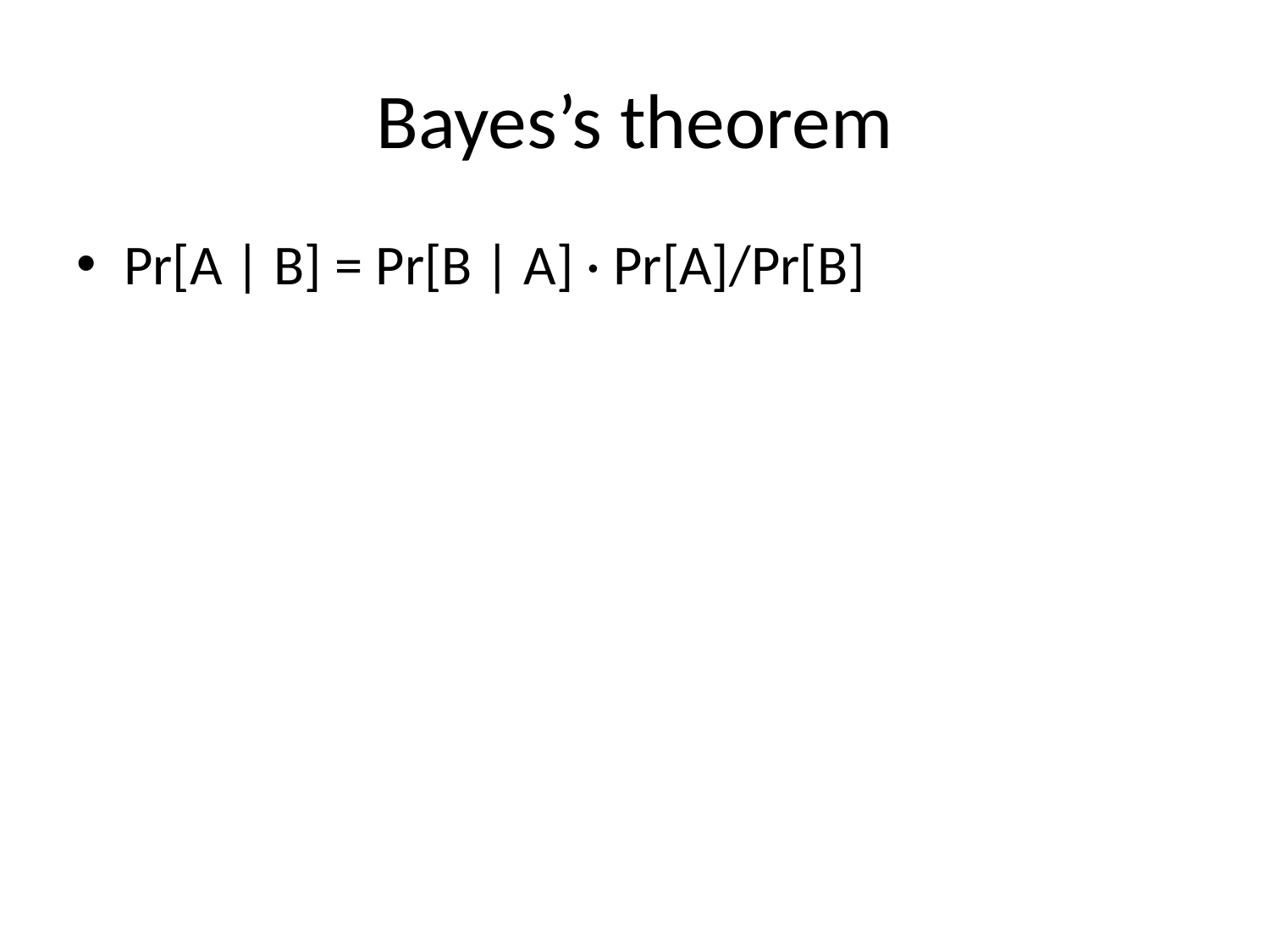

# Bayes’s theorem
Pr[A | B] = Pr[B | A] · Pr[A]/Pr[B]